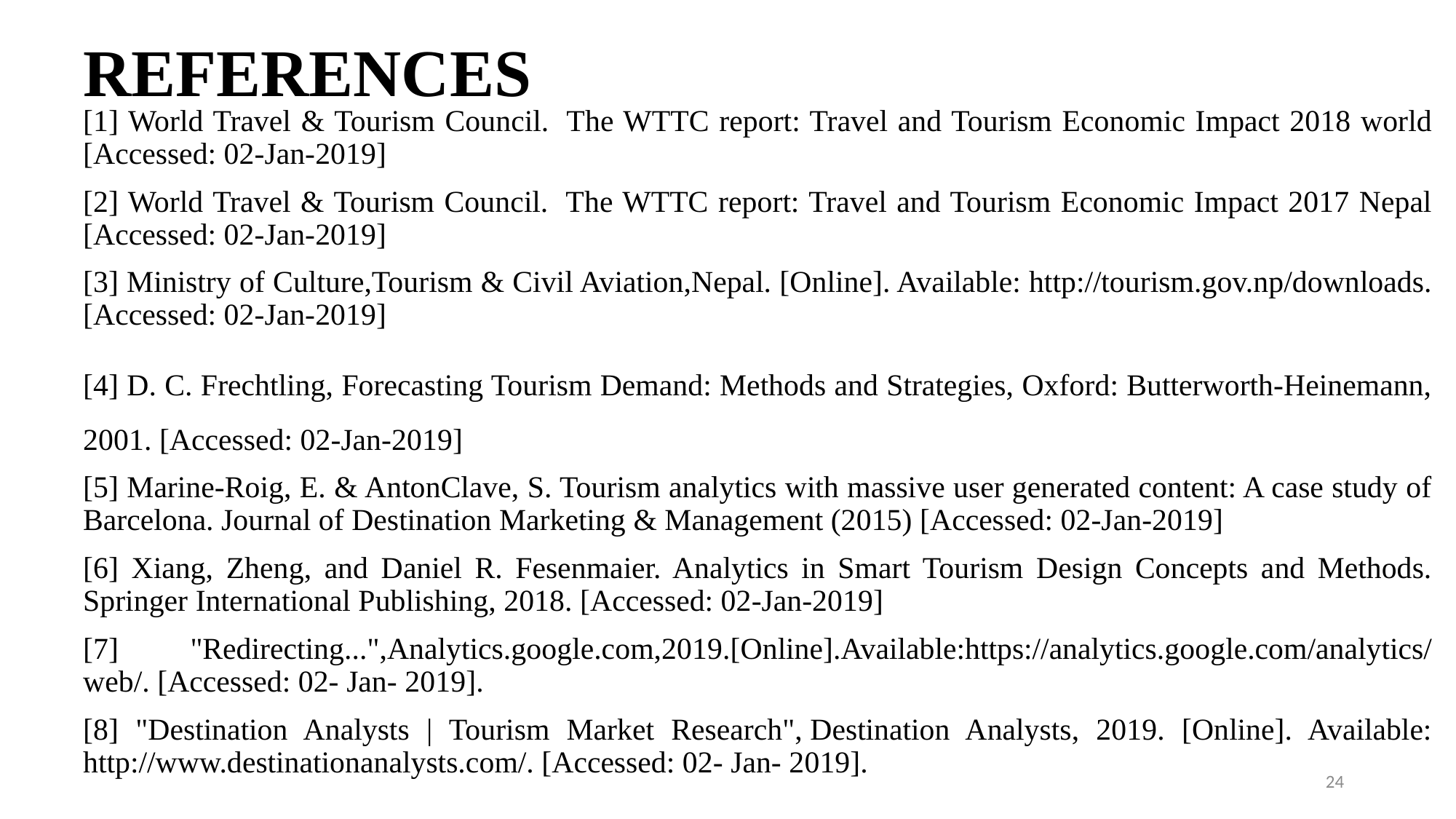

# REFERENCES
[1] World Travel & Tourism Council.  The WTTC report: Travel and Tourism Economic Impact 2018 world [Accessed: 02-Jan-2019]
[2] World Travel & Tourism Council.  The WTTC report: Travel and Tourism Economic Impact 2017 Nepal [Accessed: 02-Jan-2019]
[3] Ministry of Culture,Tourism & Civil Aviation,Nepal. [Online]. Available: http://tourism.gov.np/downloads. [Accessed: 02-Jan-2019]
[4] D. C. Frechtling, Forecasting Tourism Demand: Methods and Strategies, Oxford: Butterworth-Heinemann, 2001. [Accessed: 02-Jan-2019]
[5] Marine-Roig, E. & AntonClave, S. Tourism analytics with massive user generated content: A case study of Barcelona. Journal of Destination Marketing & Management (2015) [Accessed: 02-Jan-2019]
[6] Xiang, Zheng, and Daniel R. Fesenmaier. Analytics in Smart Tourism Design Concepts and Methods. Springer International Publishing, 2018. [Accessed: 02-Jan-2019]
[7] "Redirecting...",Analytics.google.com,2019.[Online].Available:https://analytics.google.com/analytics/web/. [Accessed: 02- Jan- 2019].
[8] "Destination Analysts | Tourism Market Research", Destination Analysts, 2019. [Online]. Available: http://www.destinationanalysts.com/. [Accessed: 02- Jan- 2019].

24